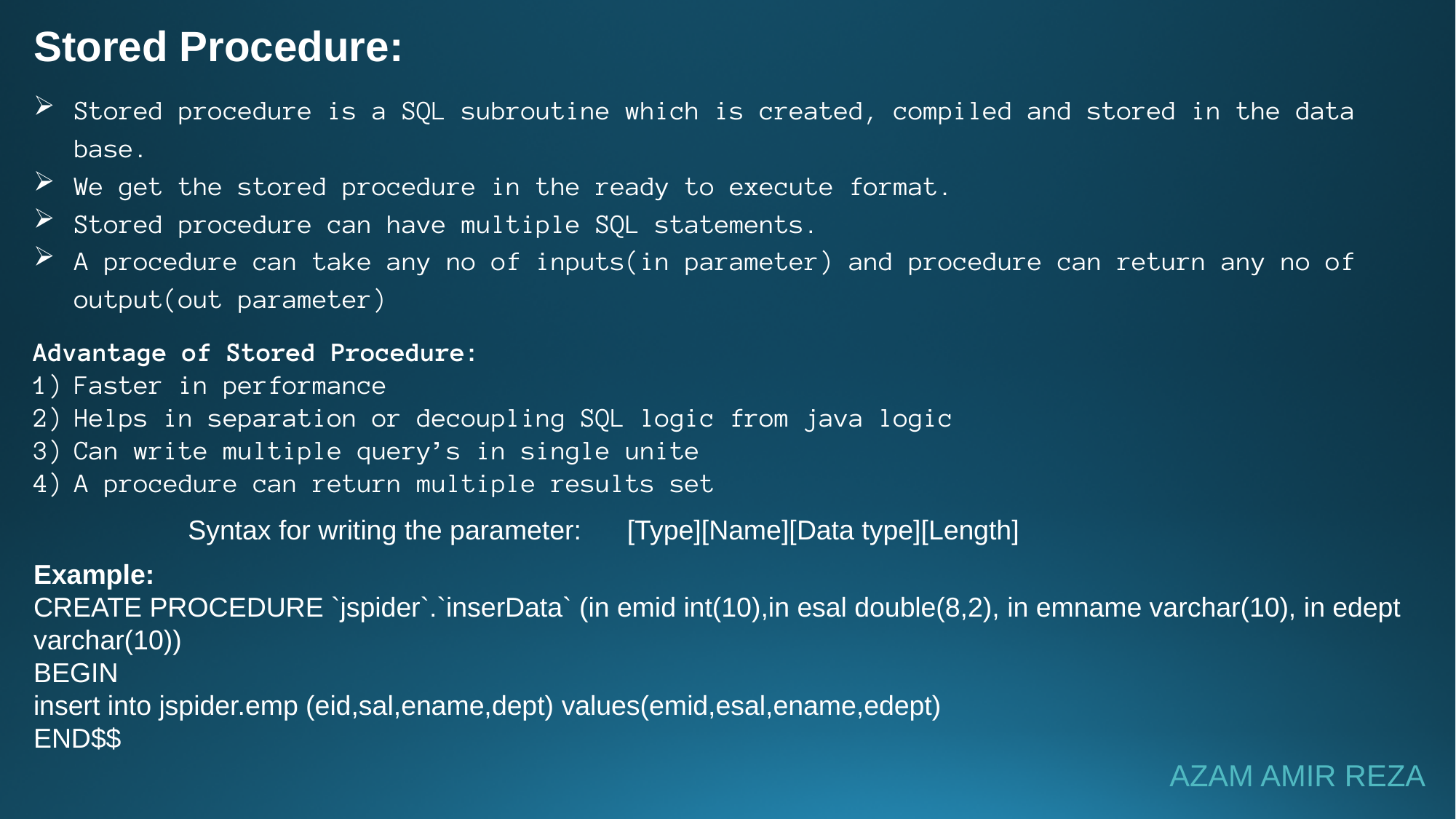

# Stored Procedure:
Stored procedure is a SQL subroutine which is created, compiled and stored in the data base.
We get the stored procedure in the ready to execute format.
Stored procedure can have multiple SQL statements.
A procedure can take any no of inputs(in parameter) and procedure can return any no of output(out parameter)
Advantage of Stored Procedure:
Faster in performance
Helps in separation or decoupling SQL logic from java logic
Can write multiple query’s in single unite
A procedure can return multiple results set
Syntax for writing the parameter:      [Type][Name][Data type][Length]
Example:
CREATE PROCEDURE `jspider`.`inserData` (in emid int(10),in esal double(8,2), in emname varchar(10), in edept varchar(10))
BEGIN
insert into jspider.emp (eid,sal,ename,dept) values(emid,esal,ename,edept)
END$$
AZAM AMIR REZA